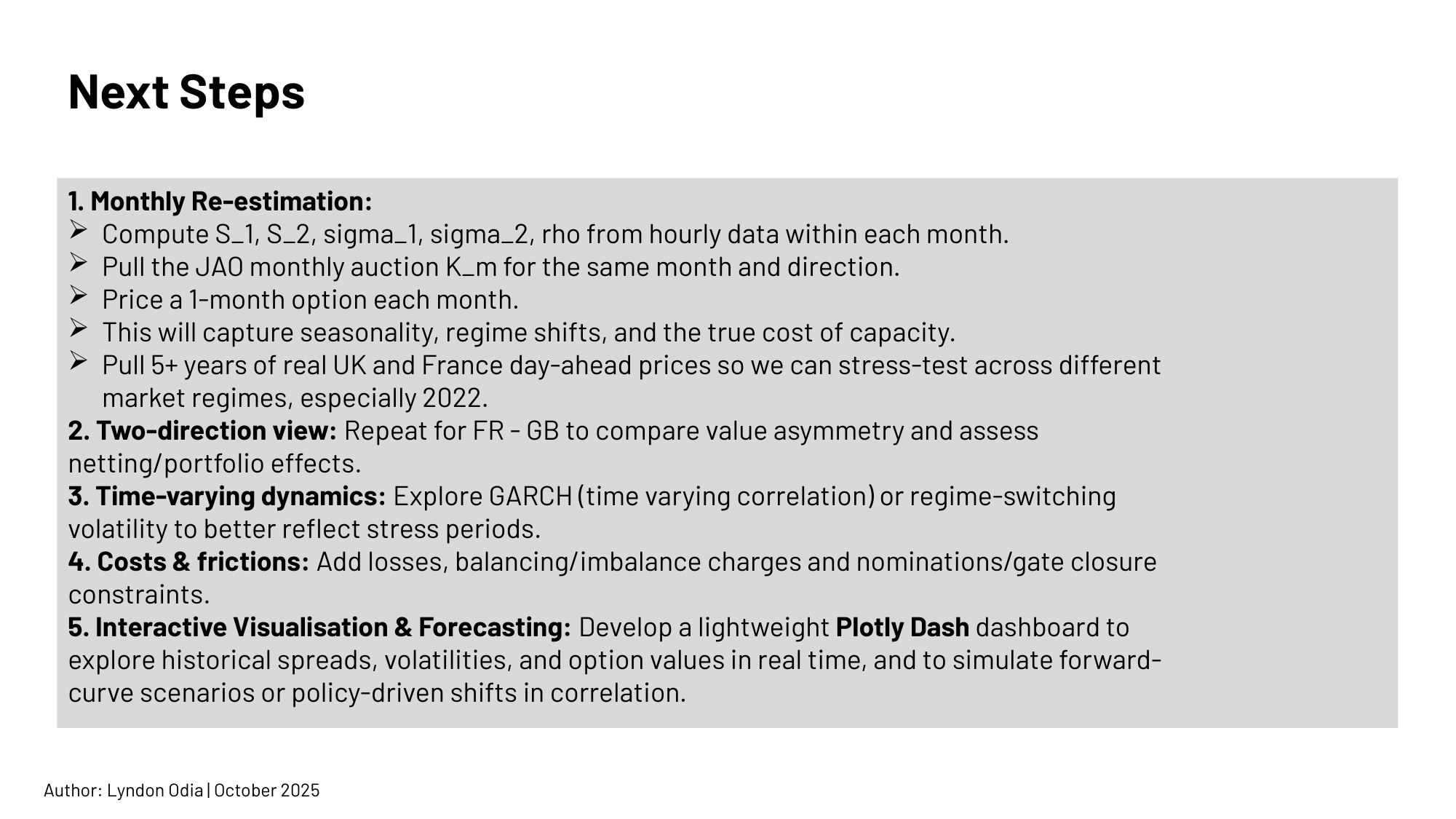

Next Steps

1. Monthly Re-estimation:
Compute S_1, S_2, sigma_1, sigma_2, rho from hourly data within each month.
Pull the JAO monthly auction K_m for the same month and direction.
Price a 1-month option each month.
This will capture seasonality, regime shifts, and the true cost of capacity.
Pull 5+ years of real UK and France day-ahead prices so we can stress-test across different market regimes, especially 2022.
2. Two-direction view: Repeat for FR - GB to compare value asymmetry and assess netting/portfolio effects.
3. Time-varying dynamics: Explore GARCH (time varying correlation) or regime-switching volatility to better reflect stress periods.
4. Costs & frictions: Add losses, balancing/imbalance charges and nominations/gate closure constraints.
5. Interactive Visualisation & Forecasting: Develop a lightweight Plotly Dash dashboard to explore historical spreads, volatilities, and option values in real time, and to simulate forward-curve scenarios or policy-driven shifts in correlation.

Author: Lyndon Odia | October 2025